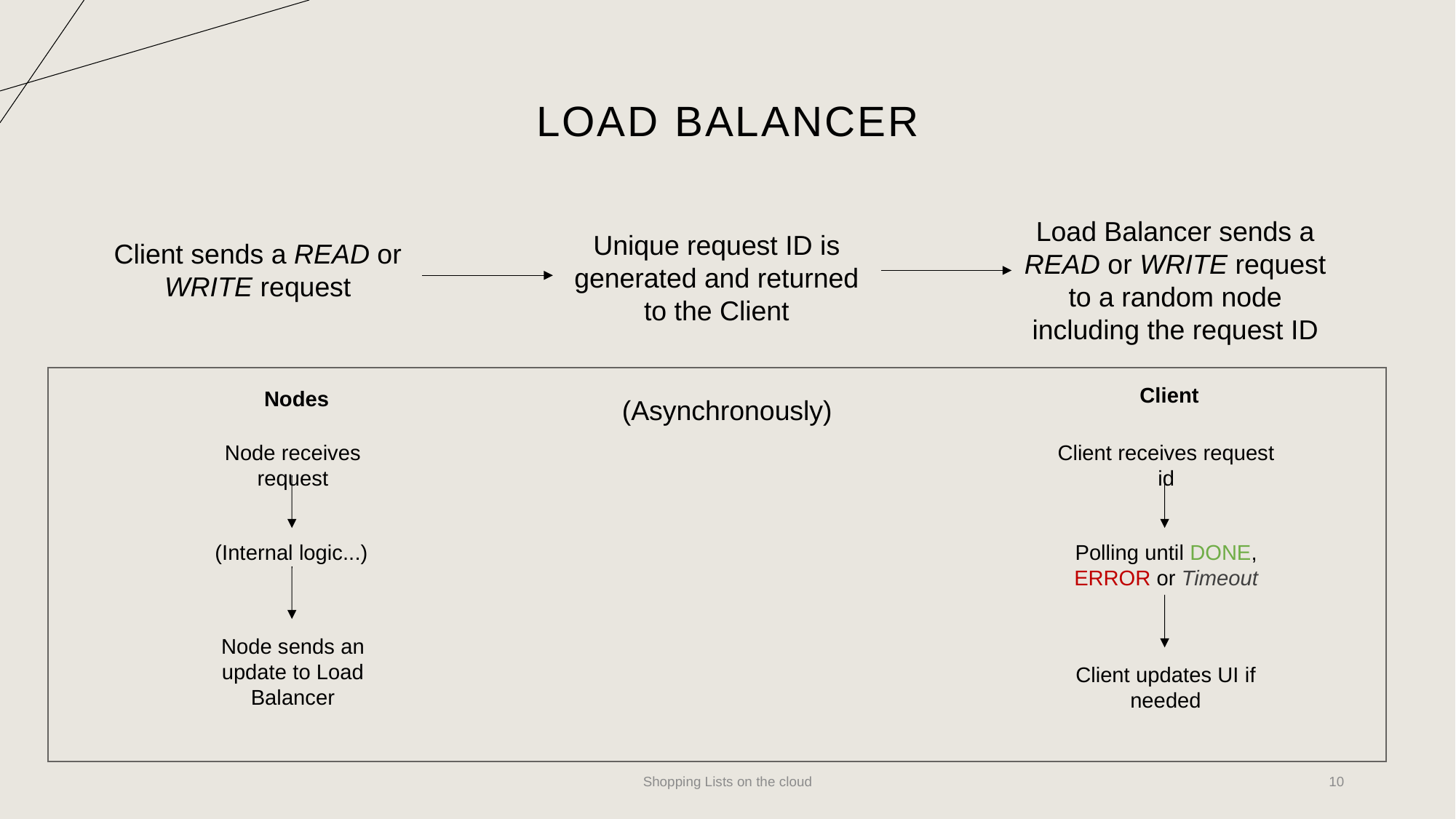

# Load Balancer
Load Balancer sends a READ or WRITE request to a random node including the request ID
Unique request ID is generated and returned to the Client
Client sends a READ or WRITE request

Client
Nodes
(Asynchronously)
Node receives request
Client receives request id
(Internal logic...)
Polling until DONE, ERROR or Timeout
Node sends an update to Load Balancer
Client updates UI if needed
Shopping Lists on the cloud
10